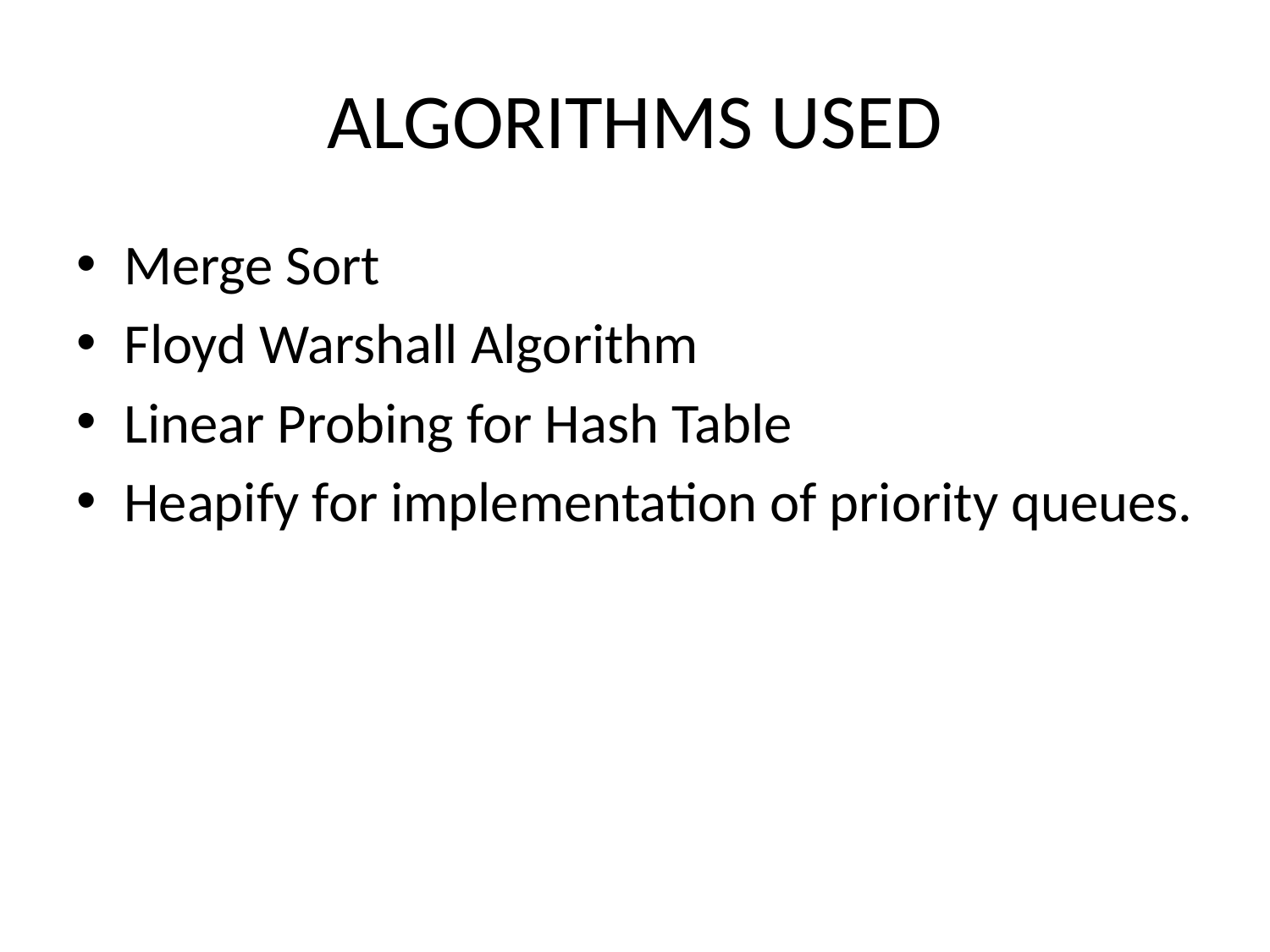

# ALGORITHMS USED
Merge Sort
Floyd Warshall Algorithm
Linear Probing for Hash Table
Heapify for implementation of priority queues.